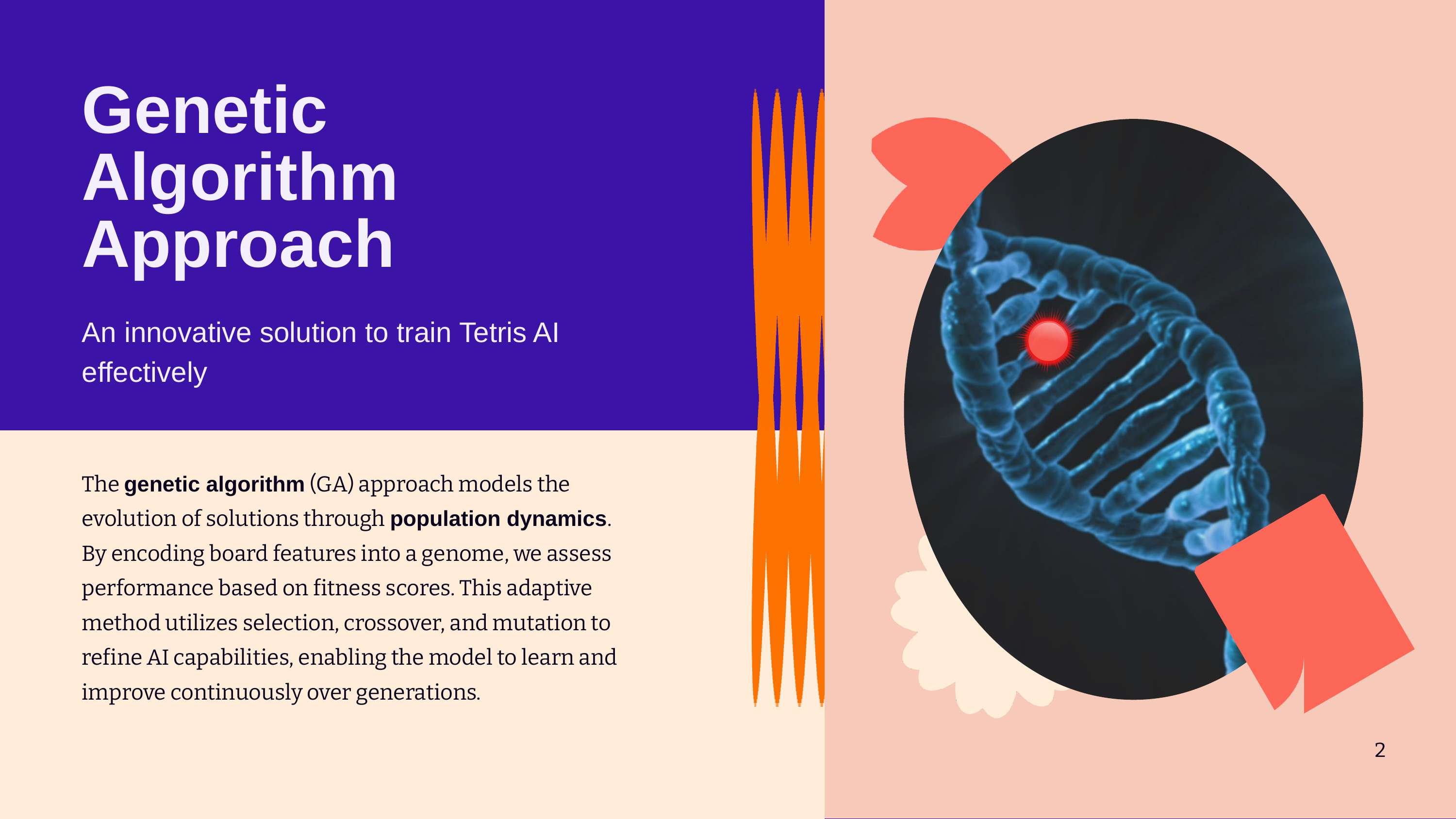

Genetic Algorithm Approach
An innovative solution to train Tetris AI effectively

The genetic algorithm (GA) approach models the evolution of solutions through population dynamics. By encoding board features into a genome, we assess performance based on fitness scores. This adaptive method utilizes selection, crossover, and mutation to refine AI capabilities, enabling the model to learn and improve continuously over generations.

2